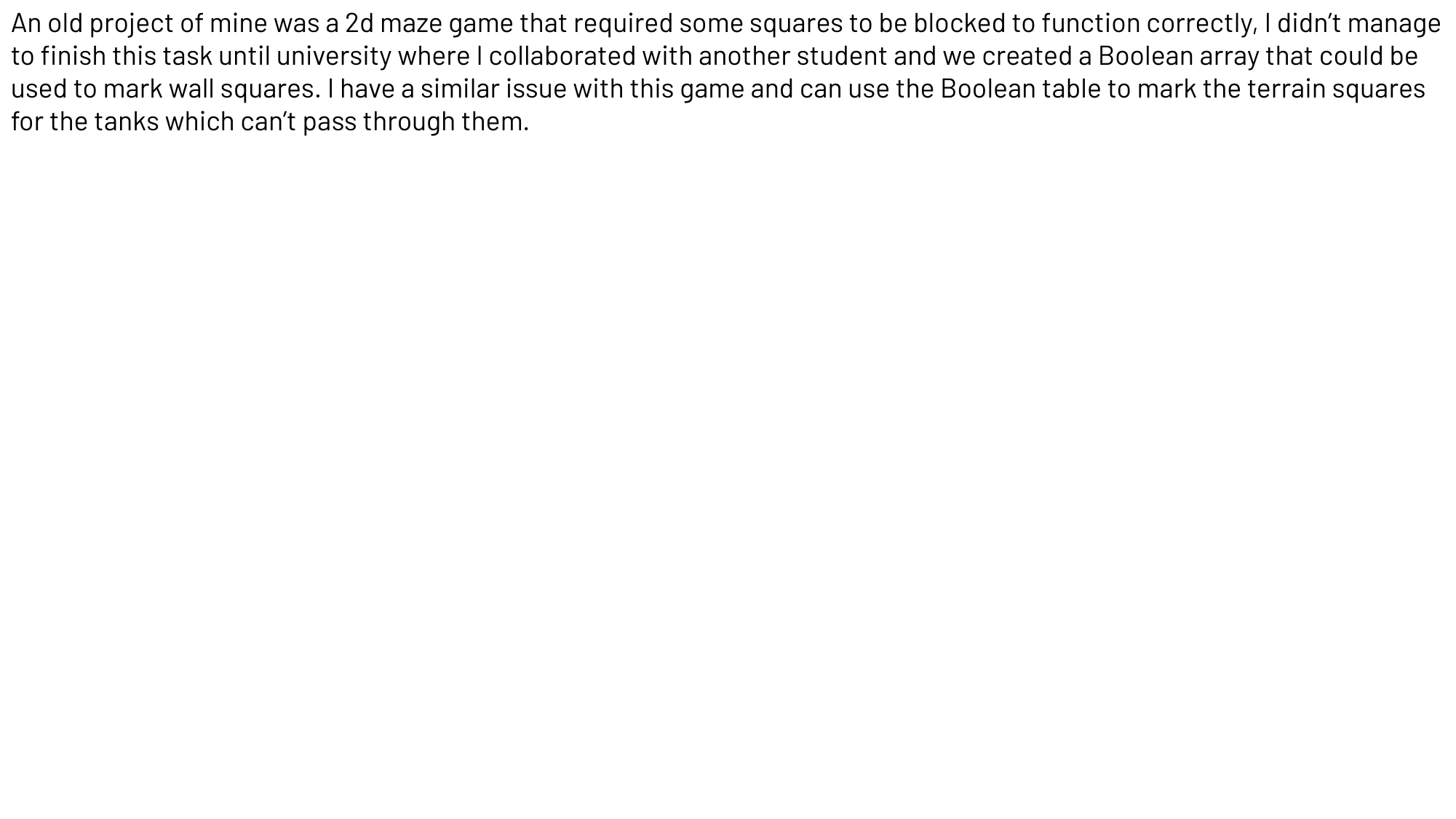

An old project of mine was a 2d maze game that required some squares to be blocked to function correctly, I didn’t manage to finish this task until university where I collaborated with another student and we created a Boolean array that could be used to mark wall squares. I have a similar issue with this game and can use the Boolean table to mark the terrain squares for the tanks which can’t pass through them.